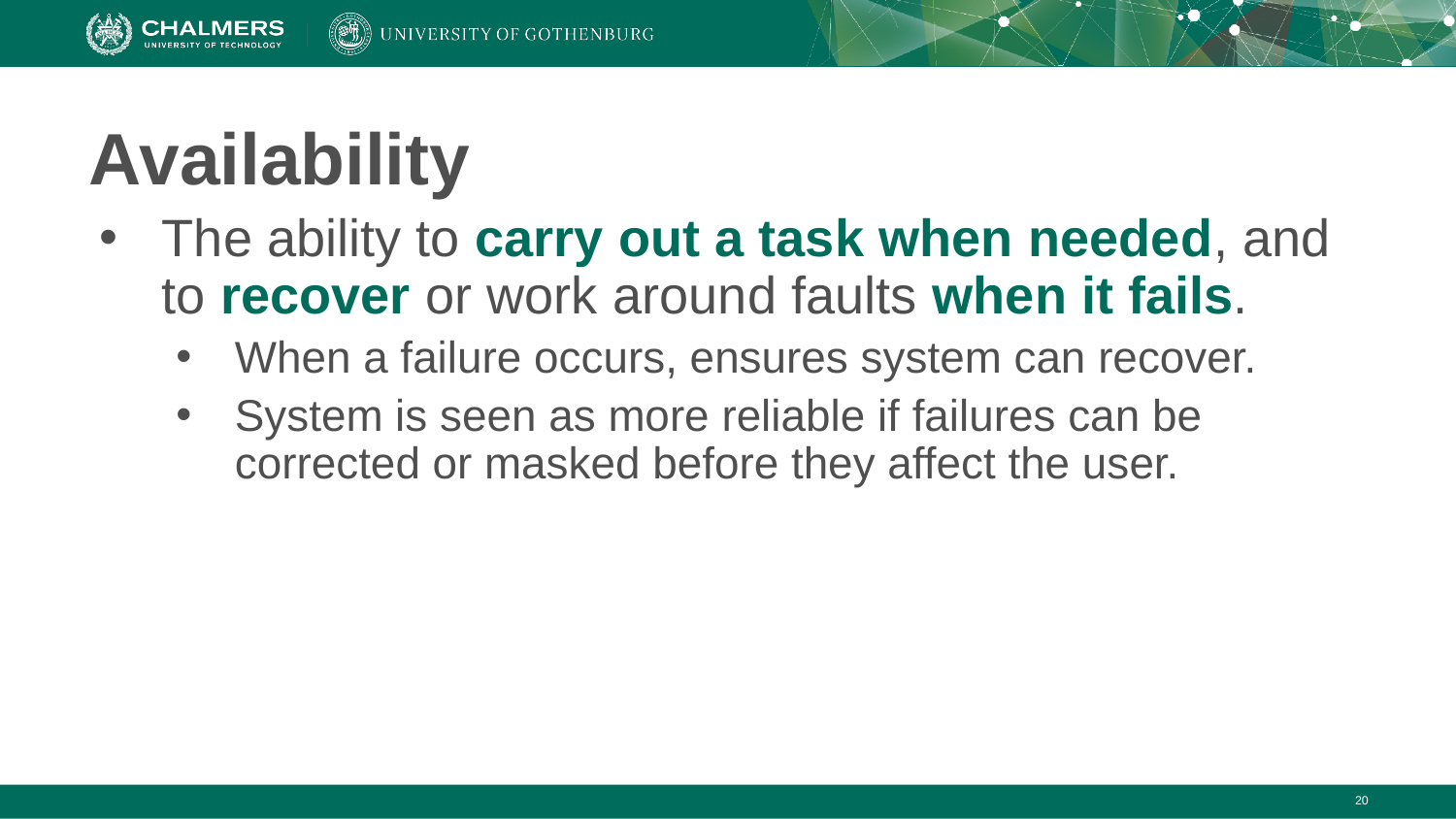

# Availability
The ability to carry out a task when needed, and to recover or work around faults when it fails.
When a failure occurs, ensures system can recover.
System is seen as more reliable if failures can be corrected or masked before they affect the user.
20